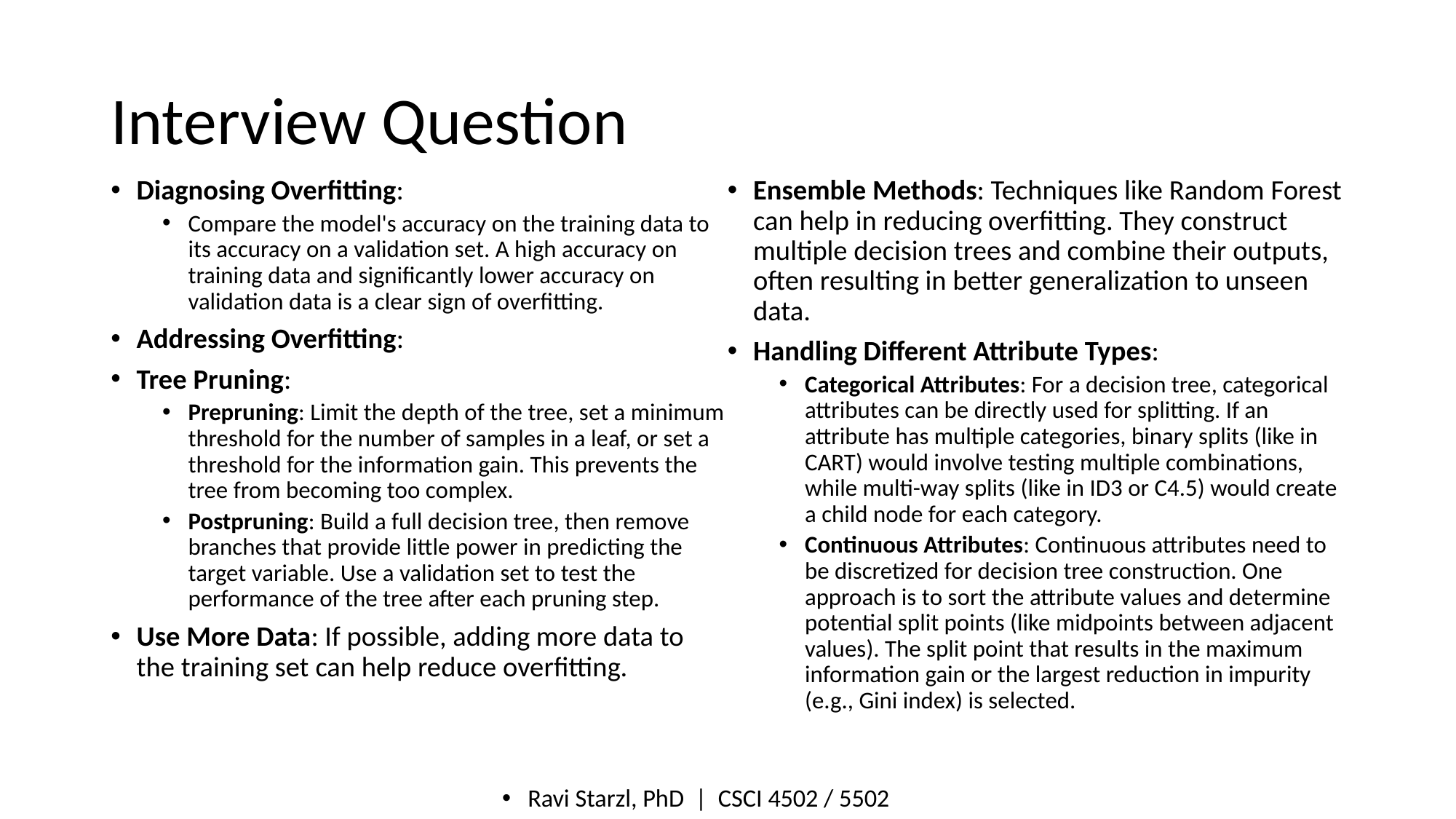

# Interview Question
Diagnosing Overfitting:
Compare the model's accuracy on the training data to its accuracy on a validation set. A high accuracy on training data and significantly lower accuracy on validation data is a clear sign of overfitting.
Addressing Overfitting:
Tree Pruning:
Prepruning: Limit the depth of the tree, set a minimum threshold for the number of samples in a leaf, or set a threshold for the information gain. This prevents the tree from becoming too complex.
Postpruning: Build a full decision tree, then remove branches that provide little power in predicting the target variable. Use a validation set to test the performance of the tree after each pruning step.
Use More Data: If possible, adding more data to the training set can help reduce overfitting.

Ensemble Methods: Techniques like Random Forest can help in reducing overfitting. They construct multiple decision trees and combine their outputs, often resulting in better generalization to unseen data.
Handling Different Attribute Types:
Categorical Attributes: For a decision tree, categorical attributes can be directly used for splitting. If an attribute has multiple categories, binary splits (like in CART) would involve testing multiple combinations, while multi-way splits (like in ID3 or C4.5) would create a child node for each category.
Continuous Attributes: Continuous attributes need to be discretized for decision tree construction. One approach is to sort the attribute values and determine potential split points (like midpoints between adjacent values). The split point that results in the maximum information gain or the largest reduction in impurity (e.g., Gini index) is selected.

Ravi Starzl, PhD  |  CSCI 4502 / 5502​